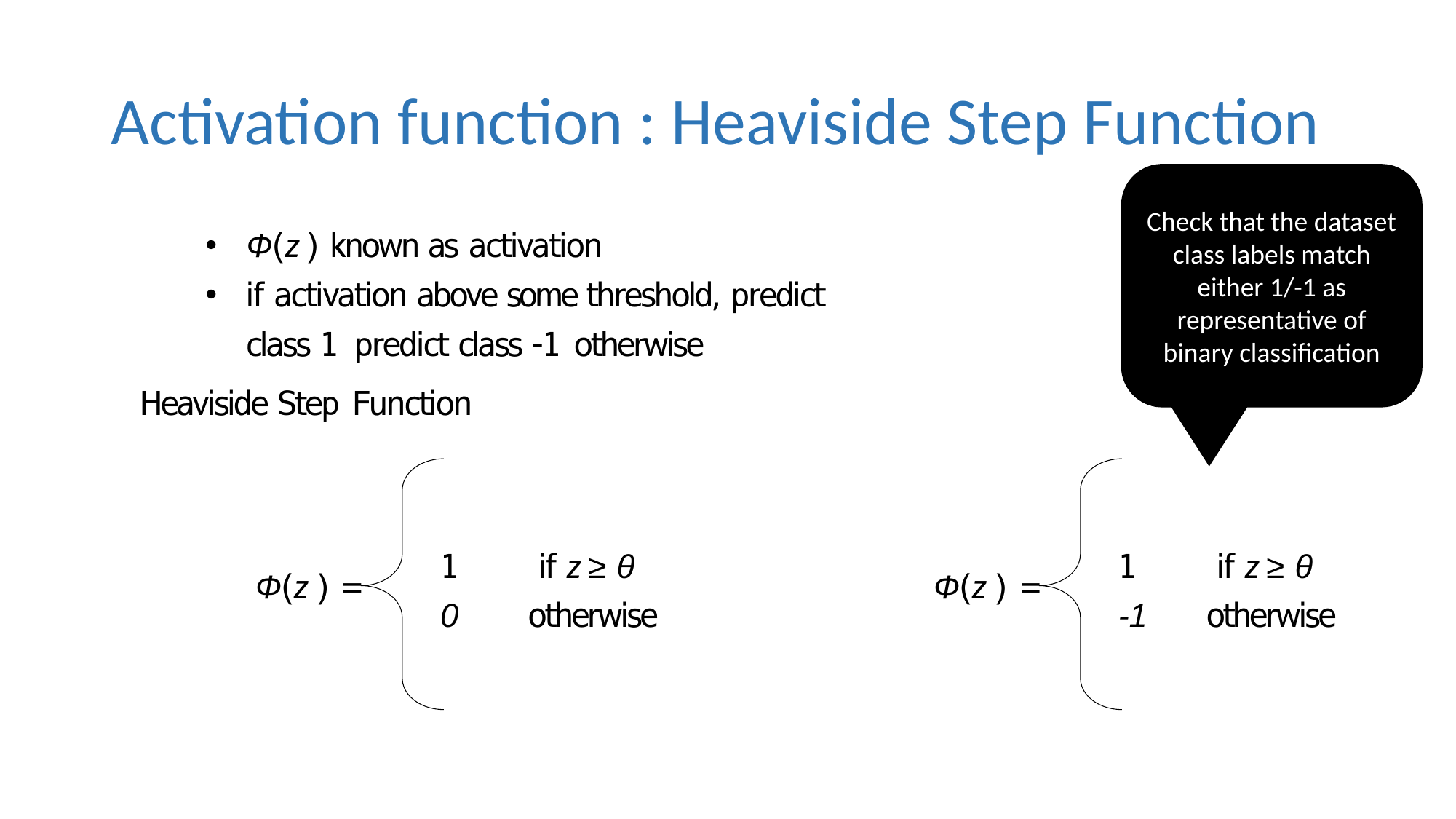

# Activation function : Heaviside Step Function
Check that the dataset class labels match either 1/-1 as representative of binary classification
Ф(z ) known as activation
if activation above some threshold, predict class 1  predict class -1 otherwise
Heaviside Step Function

1	 if z ≥ θ
0	otherwise
1	 if z ≥ θ
-1	otherwise
Ф(z ) =
Ф(z ) =